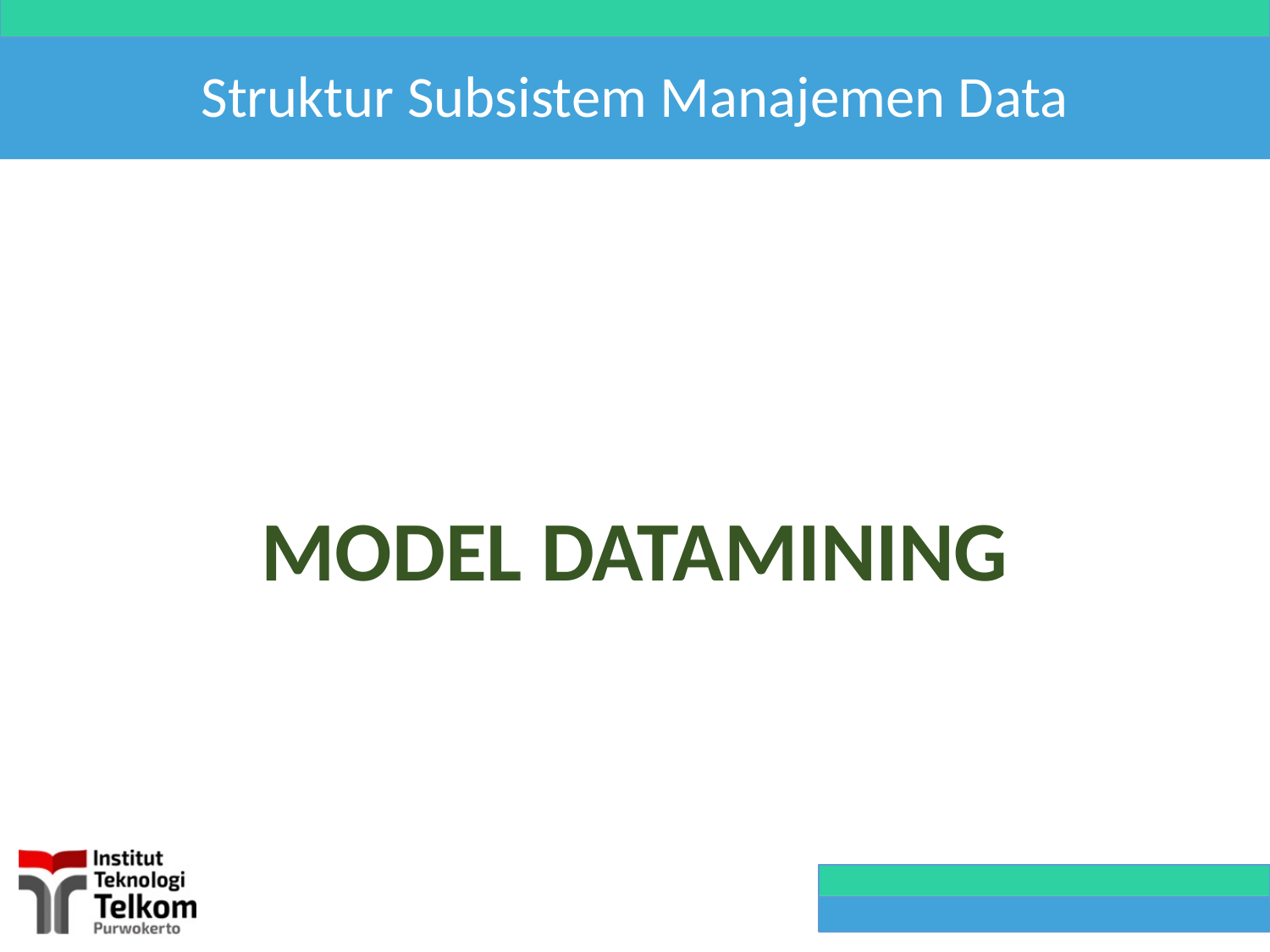

# Struktur Subsistem Manajemen Data

MODEL DATAMINING